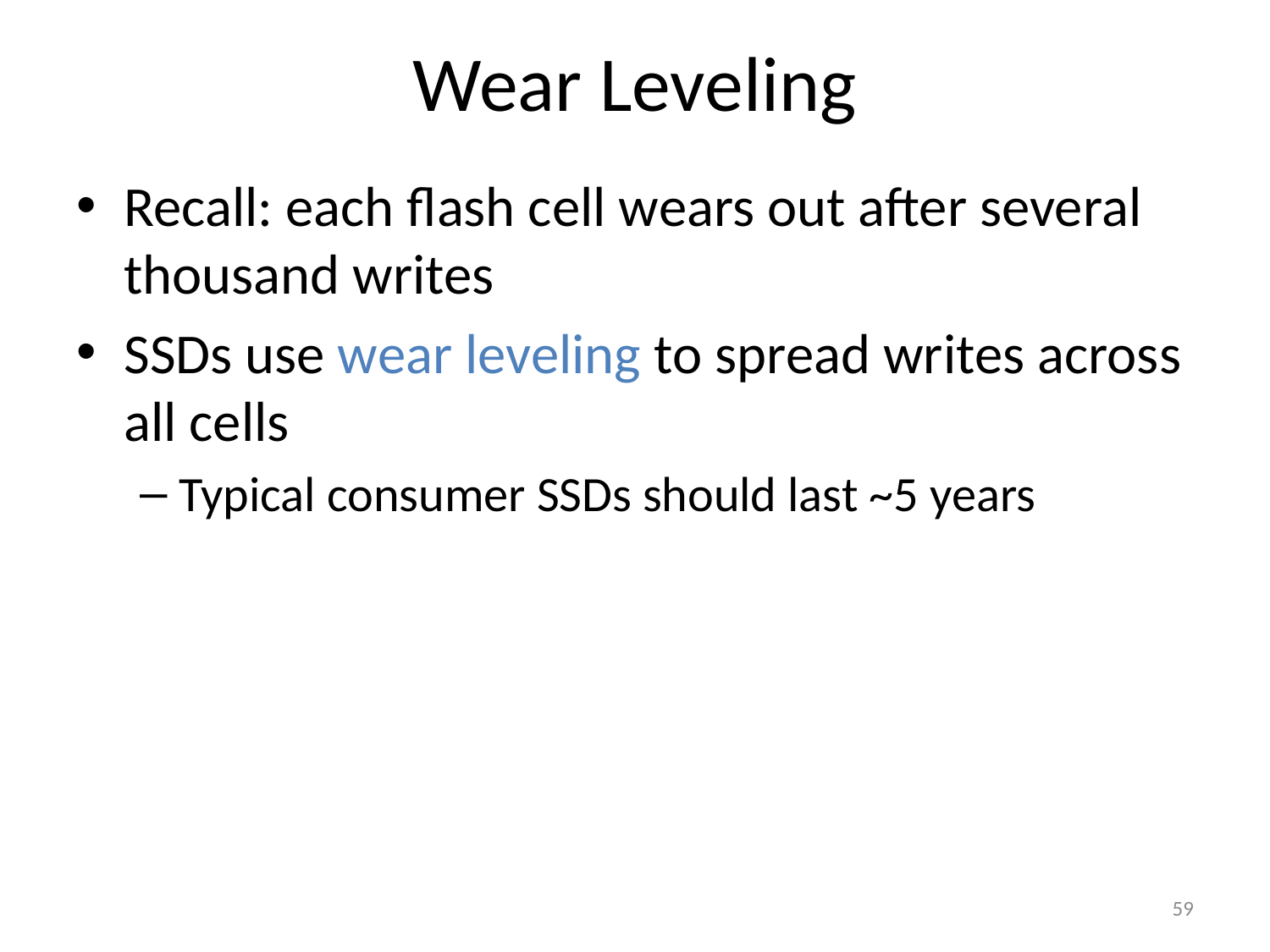

# Wear Leveling
Recall: each flash cell wears out after several thousand writes
SSDs use wear leveling to spread writes across all cells
Typical consumer SSDs should last ~5 years

59